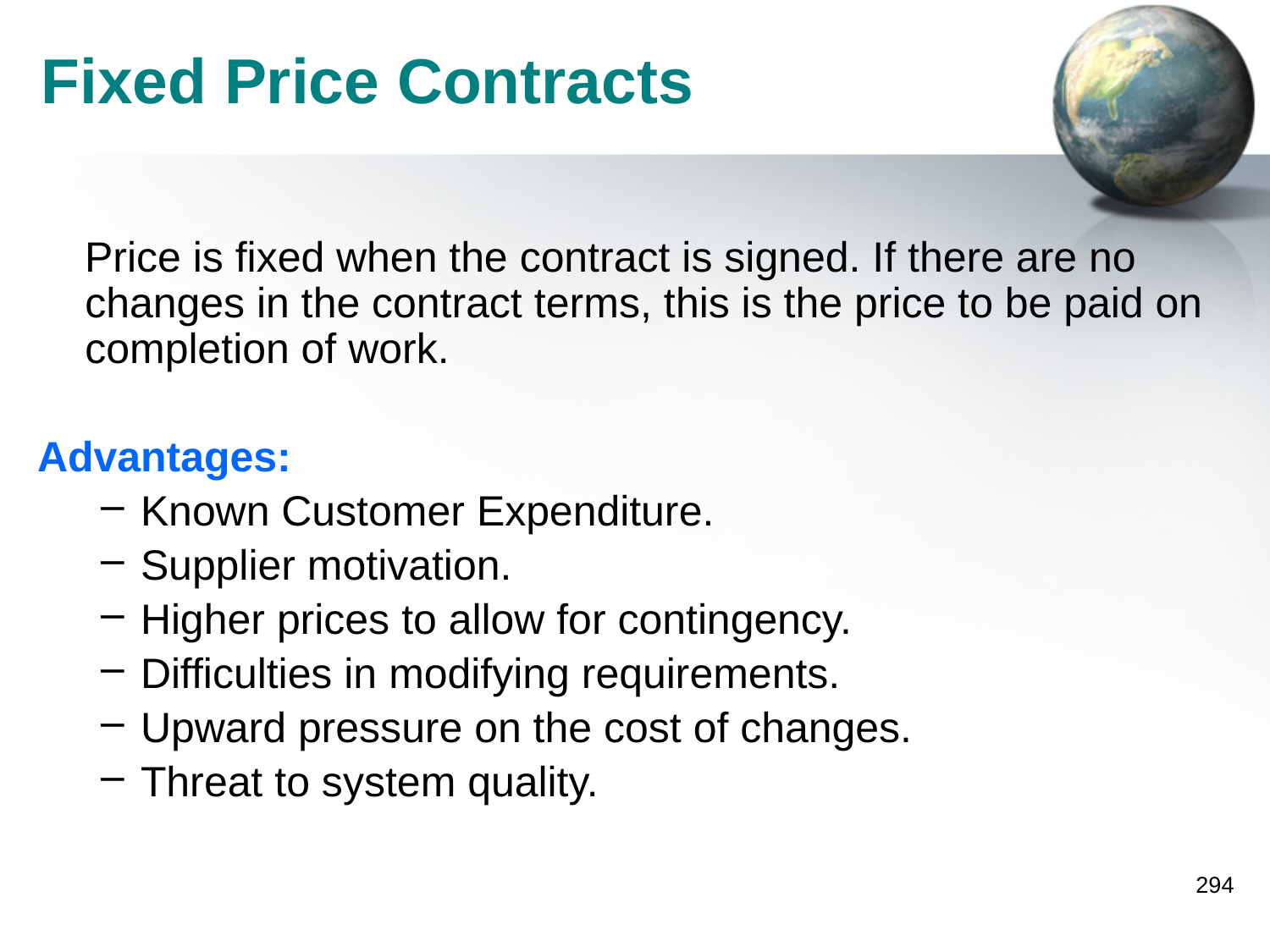

# Fixed Price Contracts
    Price is fixed when the contract is signed. If there are no changes in the contract terms, this is the price to be paid on completion of work.

Advantages:
Known Customer Expenditure.
Supplier motivation.
Higher prices to allow for contingency.
Difficulties in modifying requirements.
Upward pressure on the cost of changes.
Threat to system quality.

294